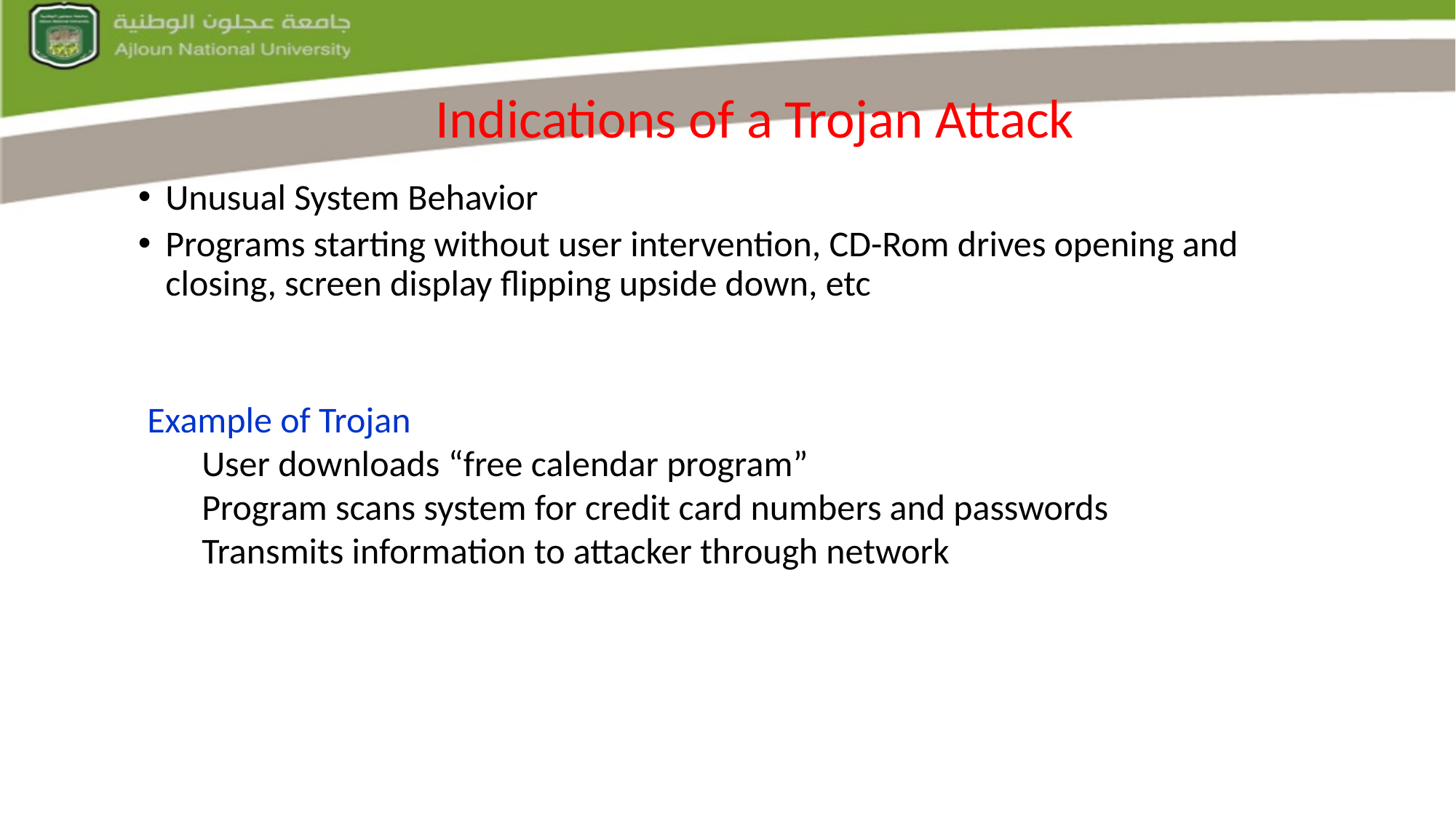

Indications of a Trojan Attack
Unusual System Behavior
Programs starting without user intervention, CD-Rom drives opening and closing, screen display flipping upside down, etc

Example of Trojan
User downloads “free calendar program”
Program scans system for credit card numbers and passwords
Transmits information to attacker through network